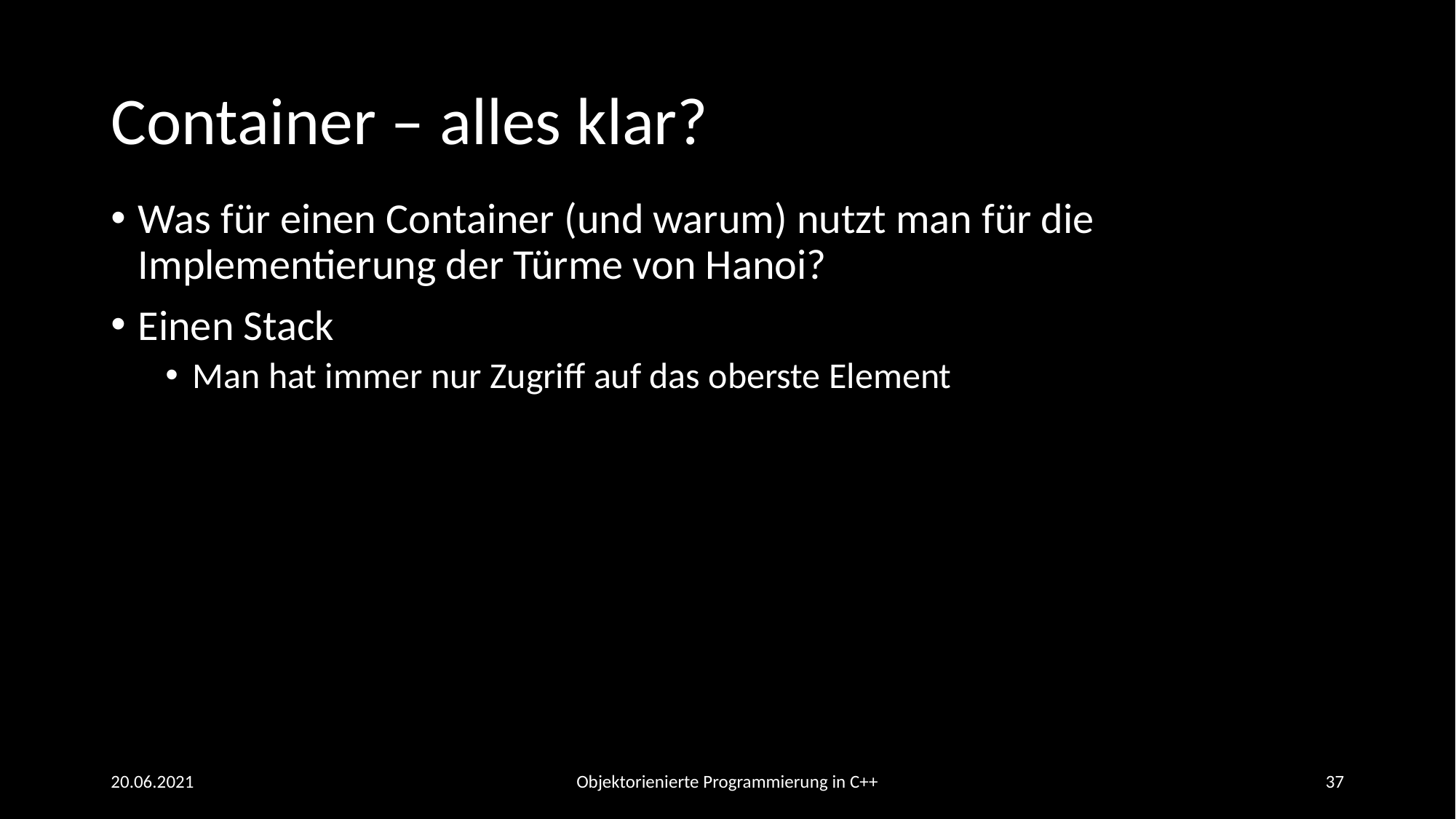

# Container – alles klar?
Was für einen Container (und warum) nutzt man für die Implementierung der Türme von Hanoi?
Einen Stack
Man hat immer nur Zugriff auf das oberste Element

20.06.2021
Objektorienierte Programmierung in C++
37